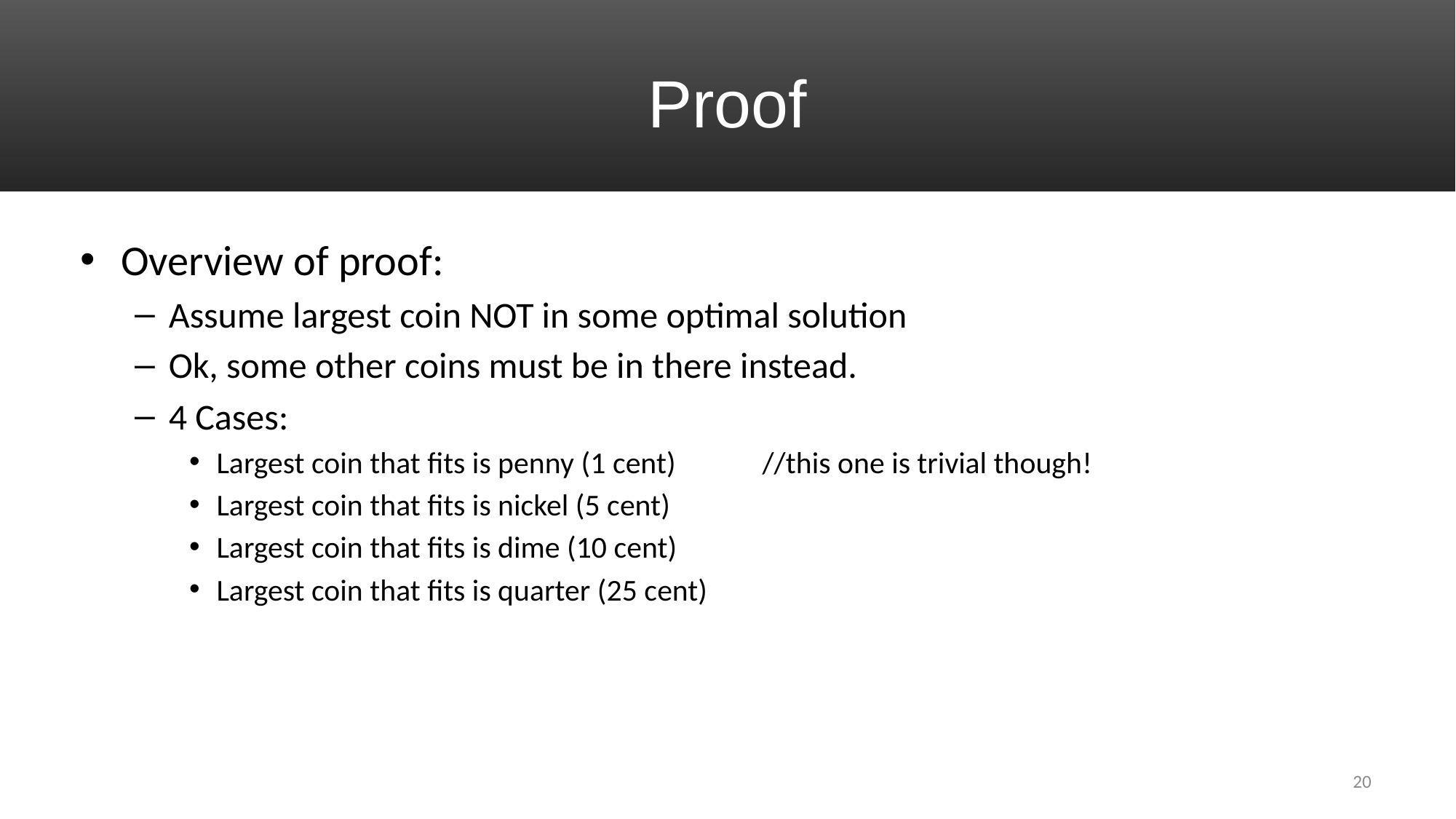

# Proof
Overview of proof:
Assume largest coin NOT in some optimal solution
Ok, some other coins must be in there instead.
4 Cases:
Largest coin that fits is penny (1 cent)	//this one is trivial though!
Largest coin that fits is nickel (5 cent)
Largest coin that fits is dime (10 cent)
Largest coin that fits is quarter (25 cent)

20